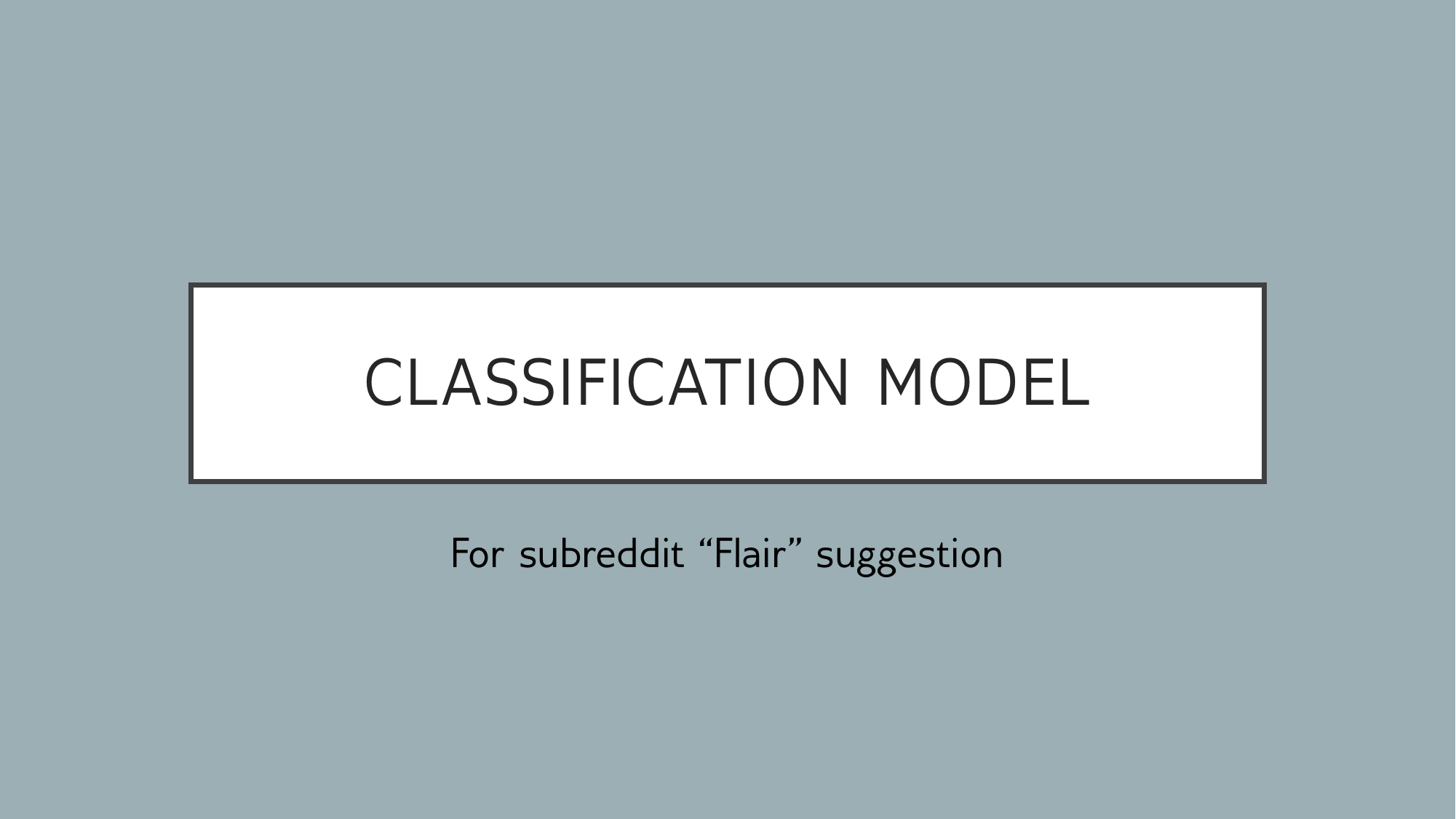

# Classification model
For subreddit “Flair” suggestion